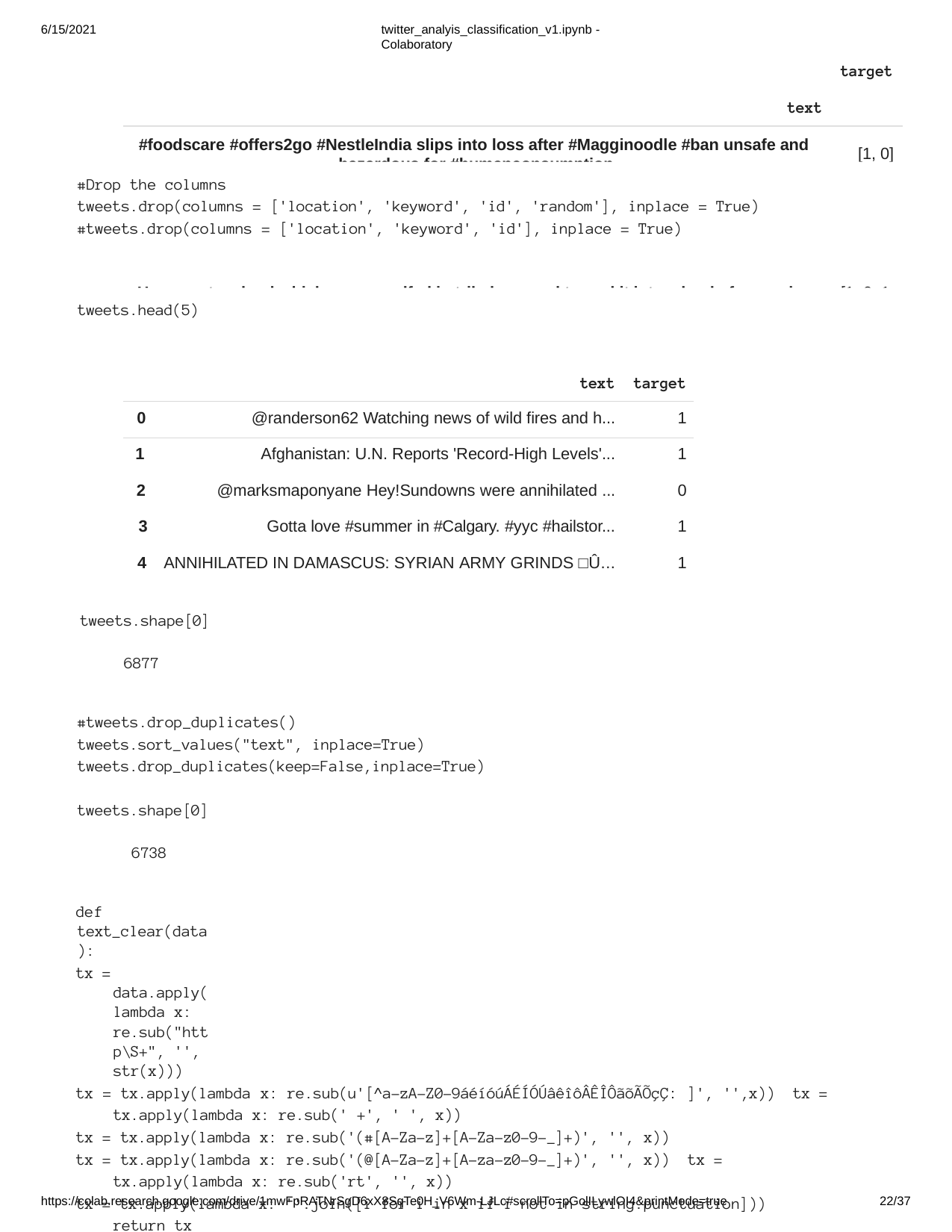

6/15/2021
twitter_analyis_classification_v1.ipynb - Colaboratory
target

text

#foodscare #offers2go #NestleIndia slips into loss after #Magginoodle #ban unsafe and
[1, 0]
hazardous for #humanconsumption

CLEARED:incident with injury:I-495 inner loop Exit 31 - MD 97/Georgia Ave Silver Spring	[0, 1]

He came to a land which was engulfed in tribal war and turned it into a land of peace i.e.	[1, 0, 1,
Madinah. #ProphetMuhammad #islam	0]

#Drop the columns
tweets.drop(columns = ['location', 'keyword', 'id', 'random'], inplace = True)  #tweets.drop(columns = ['location', 'keyword', 'id'], inplace = True)
He came to a land which was engulfed in tribal war and turned it into a land of peace i.e.	[1, 0, 1,
Madinah. #ProphetMuhammad #islam	0]

Hellfire is surrounded by desires so be careful and don□Ûªt let your desires control you!
#Afterlife	[0, 1]
The Prophet (peace be upon him) said 'Save yourself from Hellfire even if it is by giving	[0, 0, 0,

tweets.head(5)
| text | target |
| --- | --- |
| 0 @randerson62 Watching news of wild fires and h... | 1 |
| 1 Afghanistan: U.N. Reports 'Record-High Levels'... | 1 |
| 2 @marksmaponyane Hey!Sundowns were annihilated ... | 0 |
| 3 Gotta love #summer in #Calgary. #yyc #hailstor... | 1 |
| 4 ANNIHILATED IN DAMASCUS: SYRIAN ARMY GRINDS □Û... | 1 |
tweets.shape[0]

6877

#tweets.drop_duplicates()  tweets.sort_values("text", inplace=True)  tweets.drop_duplicates(keep=False,inplace=True)
tweets.shape[0]  6738

def text_clear(data):
tx = data.apply(lambda x: re.sub("http\S+", '', str(x)))
tx = tx.apply(lambda x: re.sub(u'[^a-zA-Z0-9áéíóúÁÉÍÓÚâêîôÂÊÎÔãõÃÕçÇ: ]', '',x))  tx = tx.apply(lambda x: re.sub(' +', ' ', x))
tx = tx.apply(lambda x: re.sub('(#[A-Za-z]+[A-Za-z0-9-_]+)', '', x))
tx = tx.apply(lambda x: re.sub('(@[A-Za-z]+[A-za-z0-9-_]+)', '', x))  tx = tx.apply(lambda x: re.sub('rt', '', x))
tx = tx.apply(lambda x: ''.join([i for i in x if i not in string.punctuation]))  return tx

clean_tweets=tweets
clean_tweets['text'] = text_clear(clean_tweets['text'])
https://colab.research.google.com/drive/1mwFpRATNrSgD6xX8SqTe0H_V6Wm-LJLc#scrollTo=pGolILywlOI4&printMode=true
22/37